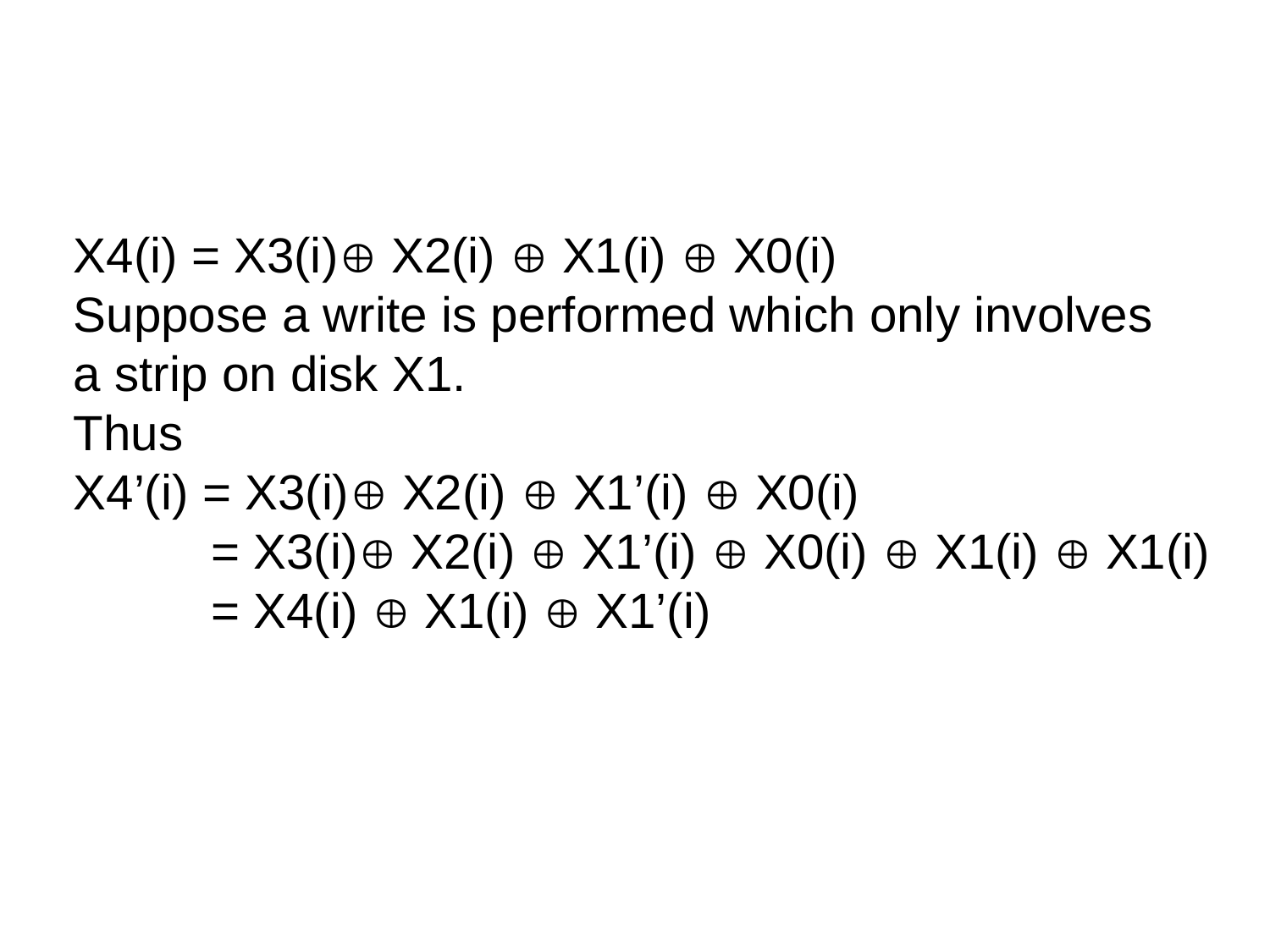

X4(i) = X3(i)⊕ X2(i) ⊕ X1(i) ⊕ X0(i)
Suppose a write is performed which only involves
a strip on disk X1.
Thus
X4’(i) = X3(i)⊕ X2(i) ⊕ X1’(i) ⊕ X0(i)
          = X3(i)⊕ X2(i) ⊕ X1’(i) ⊕ X0(i) ⊕ X1(i) ⊕ X1(i)
          = X4(i) ⊕ X1(i) ⊕ X1’(i)